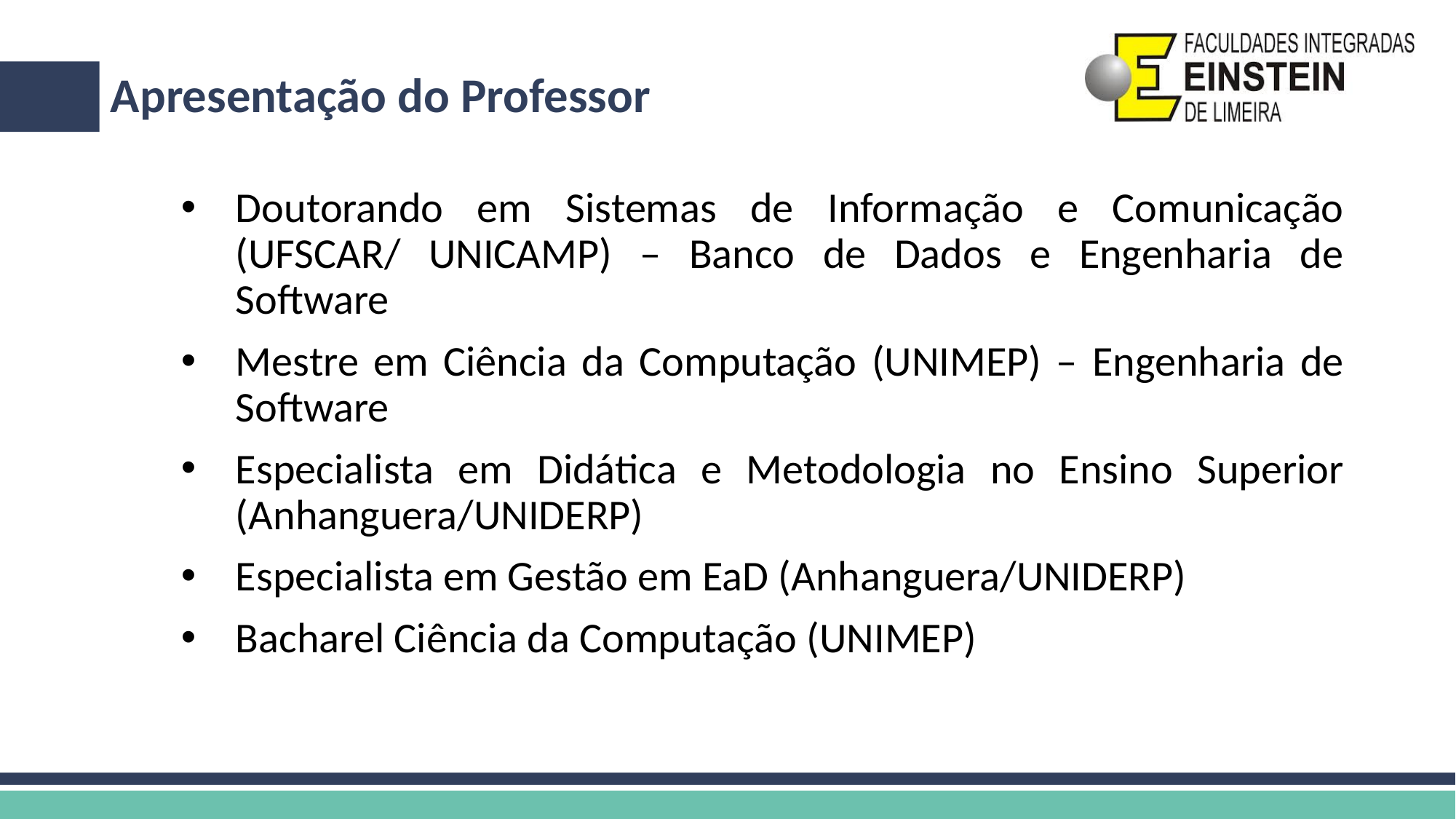

# Apresentação do Professor
Doutorando em Sistemas de Informação e Comunicação (UFSCAR/ UNICAMP) – Banco de Dados e Engenharia de Software
Mestre em Ciência da Computação (UNIMEP) – Engenharia de Software
Especialista em Didática e Metodologia no Ensino Superior (Anhanguera/UNIDERP)
Especialista em Gestão em EaD (Anhanguera/UNIDERP)
Bacharel Ciência da Computação (UNIMEP)